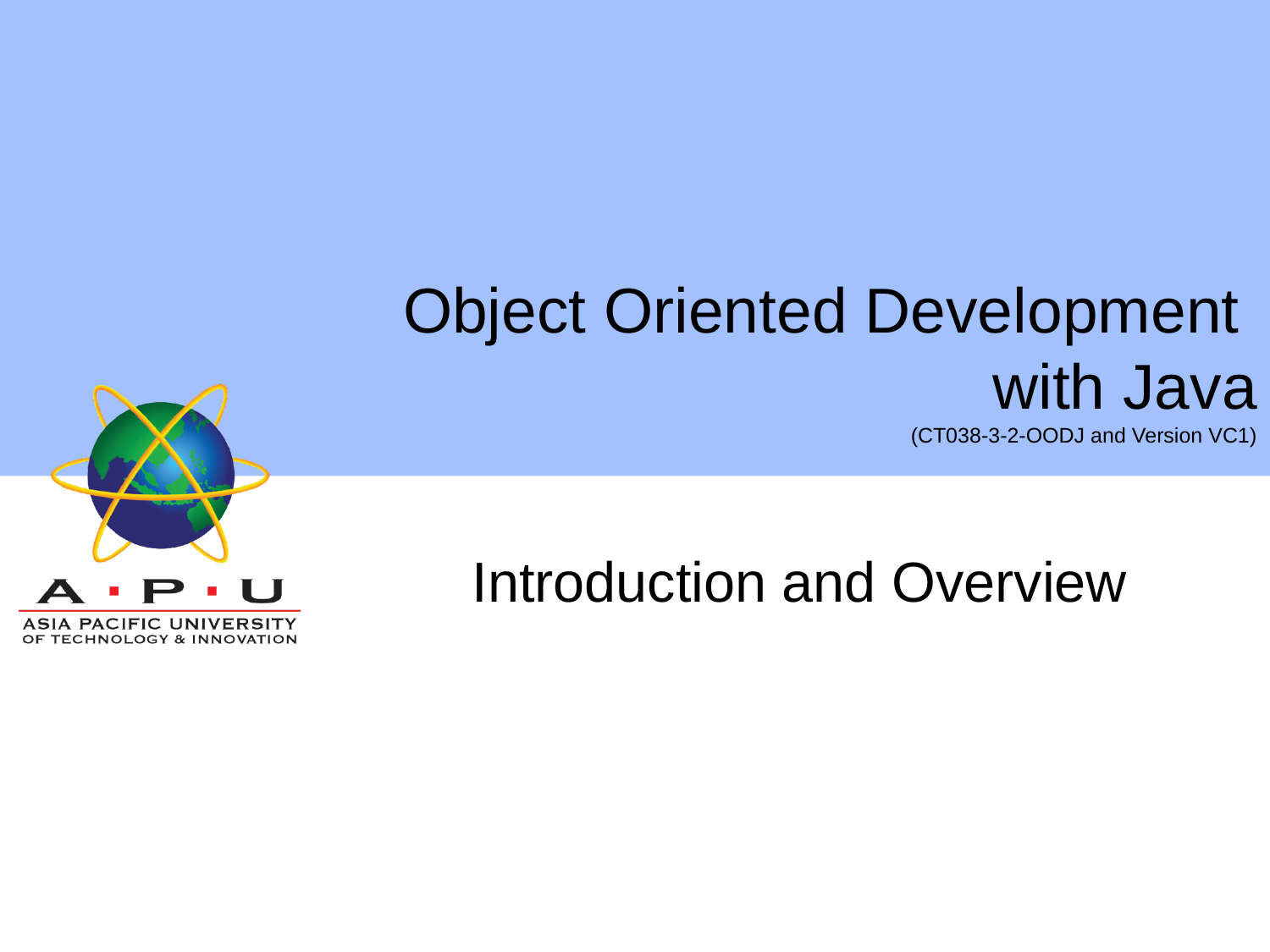

# Object Oriented Development with Java (CT038-3-2-OODJ and Version VC1)
Introduction and Overview